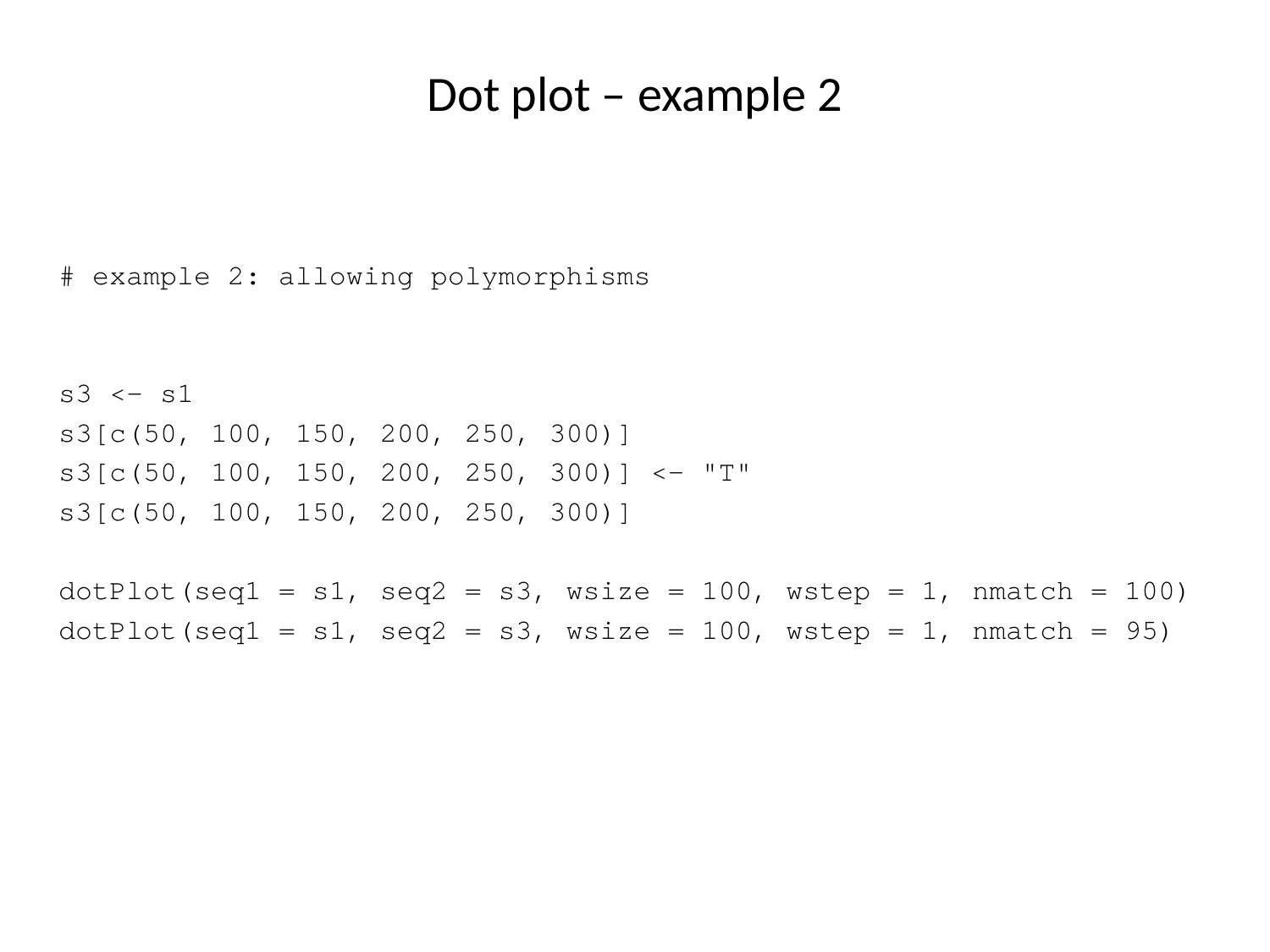

# Dot plot – example 2
# example 2: allowing polymorphisms

s3 <- s1
s3[c(50, 100, 150, 200, 250, 300)]
s3[c(50, 100, 150, 200, 250, 300)] <- "T"
s3[c(50, 100, 150, 200, 250, 300)]

dotPlot(seq1 = s1, seq2 = s3, wsize = 100, wstep = 1, nmatch = 100)
dotPlot(seq1 = s1, seq2 = s3, wsize = 100, wstep = 1, nmatch = 95)